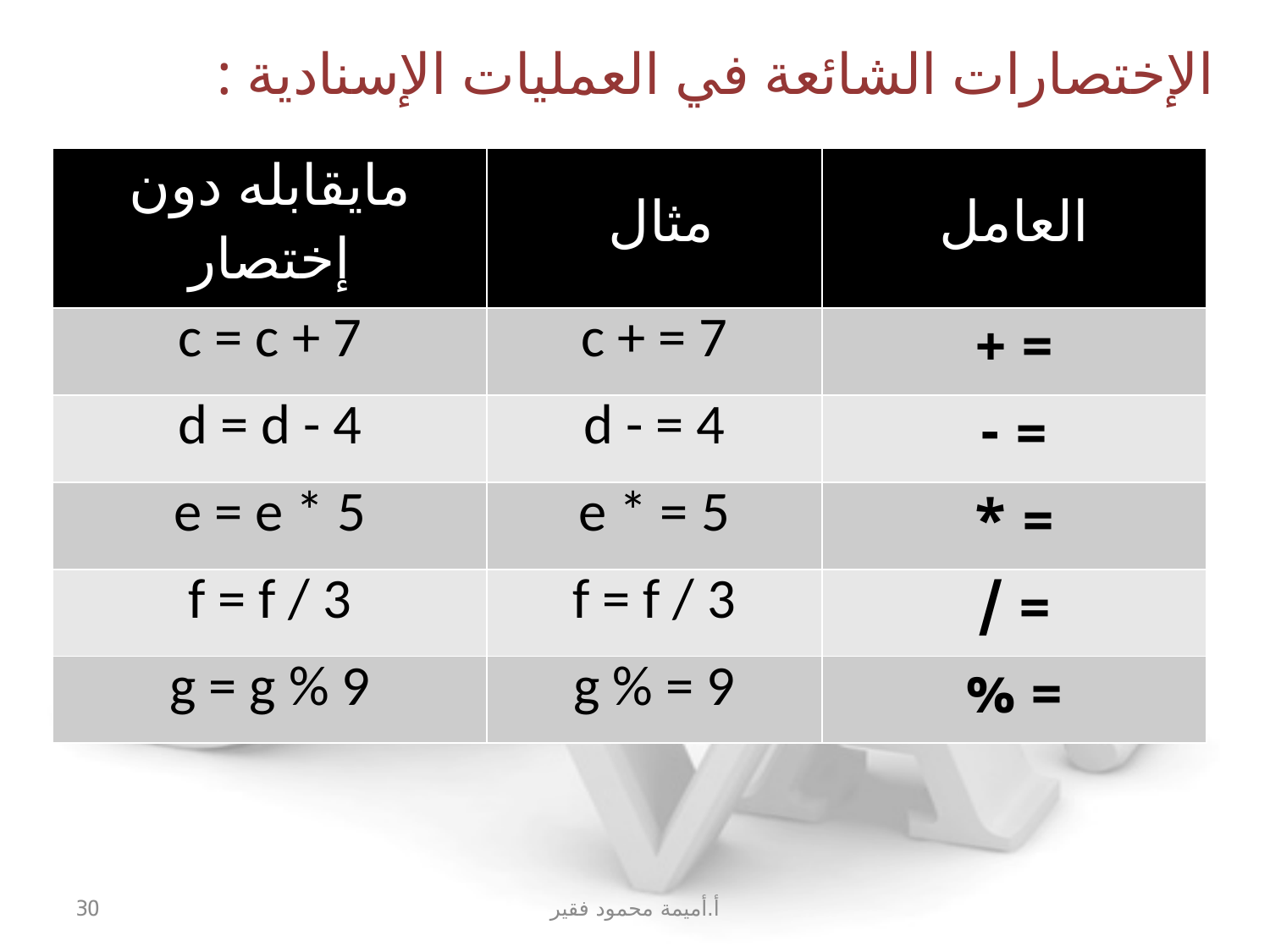

الإختصارات الشائعة في العمليات الإسنادية :
| مايقابله دون إختصار | مثال | العامل |
| --- | --- | --- |
| c = c + 7 | c + = 7 | = + |
| d = d - 4 | d - = 4 | = - |
| e = e \* 5 | e \* = 5 | = \* |
| f = f / 3 | f = f / 3 | = / |
| g = g % 9 | g % = 9 | = % |
30
أ.أميمة محمود فقير